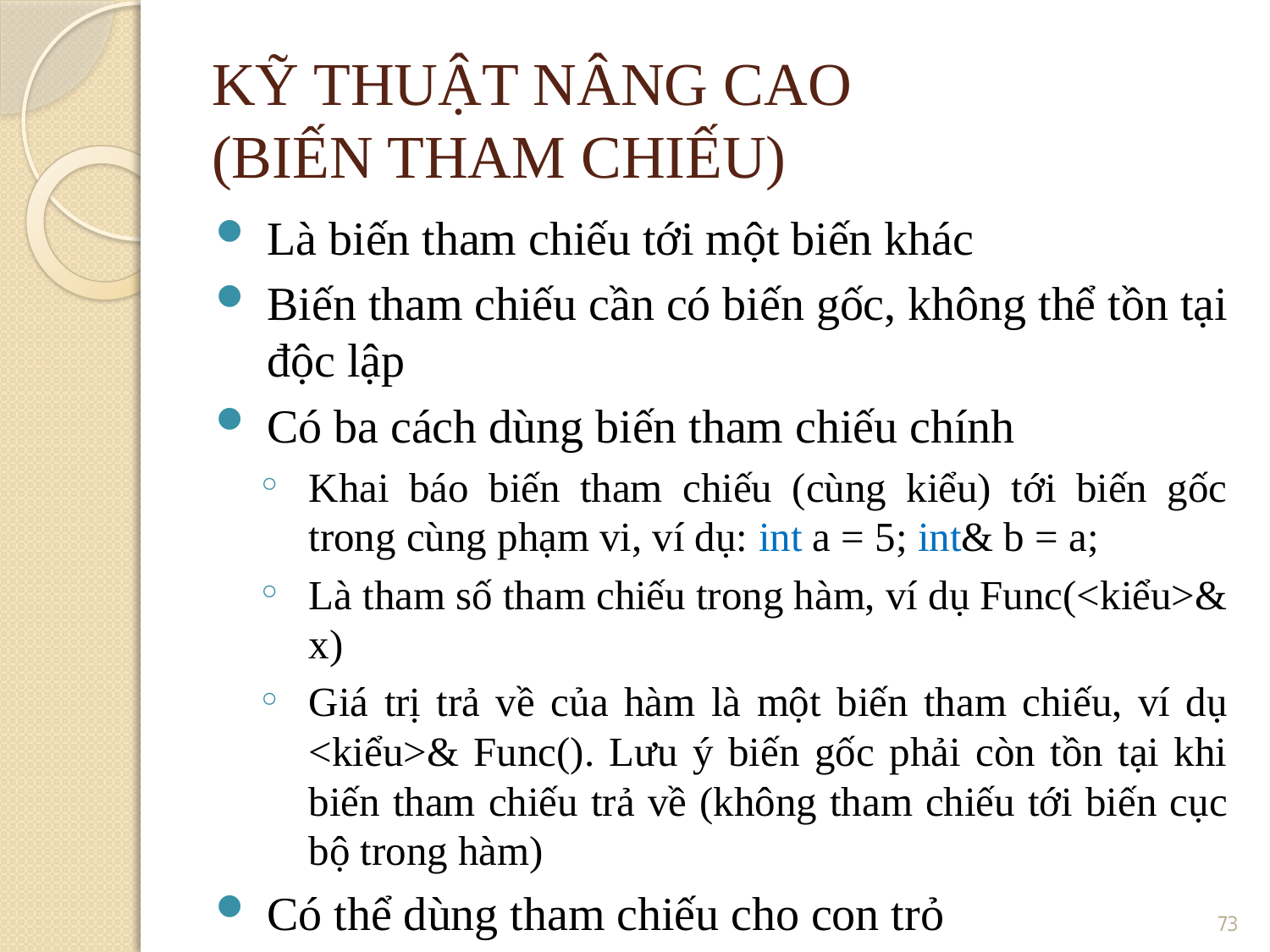

KỸ THUẬT NÂNG CAO
(BIẾN THAM CHIẾU)
Là biến tham chiếu tới một biến khác
Biến tham chiếu cần có biến gốc, không thể tồn tại độc lập
Có ba cách dùng biến tham chiếu chính
Khai báo biến tham chiếu (cùng kiểu) tới biến gốc trong cùng phạm vi, ví dụ: int a = 5; int& b = a;
Là tham số tham chiếu trong hàm, ví dụ Func(<kiểu>& x)
Giá trị trả về của hàm là một biến tham chiếu, ví dụ <kiểu>& Func(). Lưu ý biến gốc phải còn tồn tại khi biến tham chiếu trả về (không tham chiếu tới biến cục bộ trong hàm)
Có thể dùng tham chiếu cho con trỏ
73